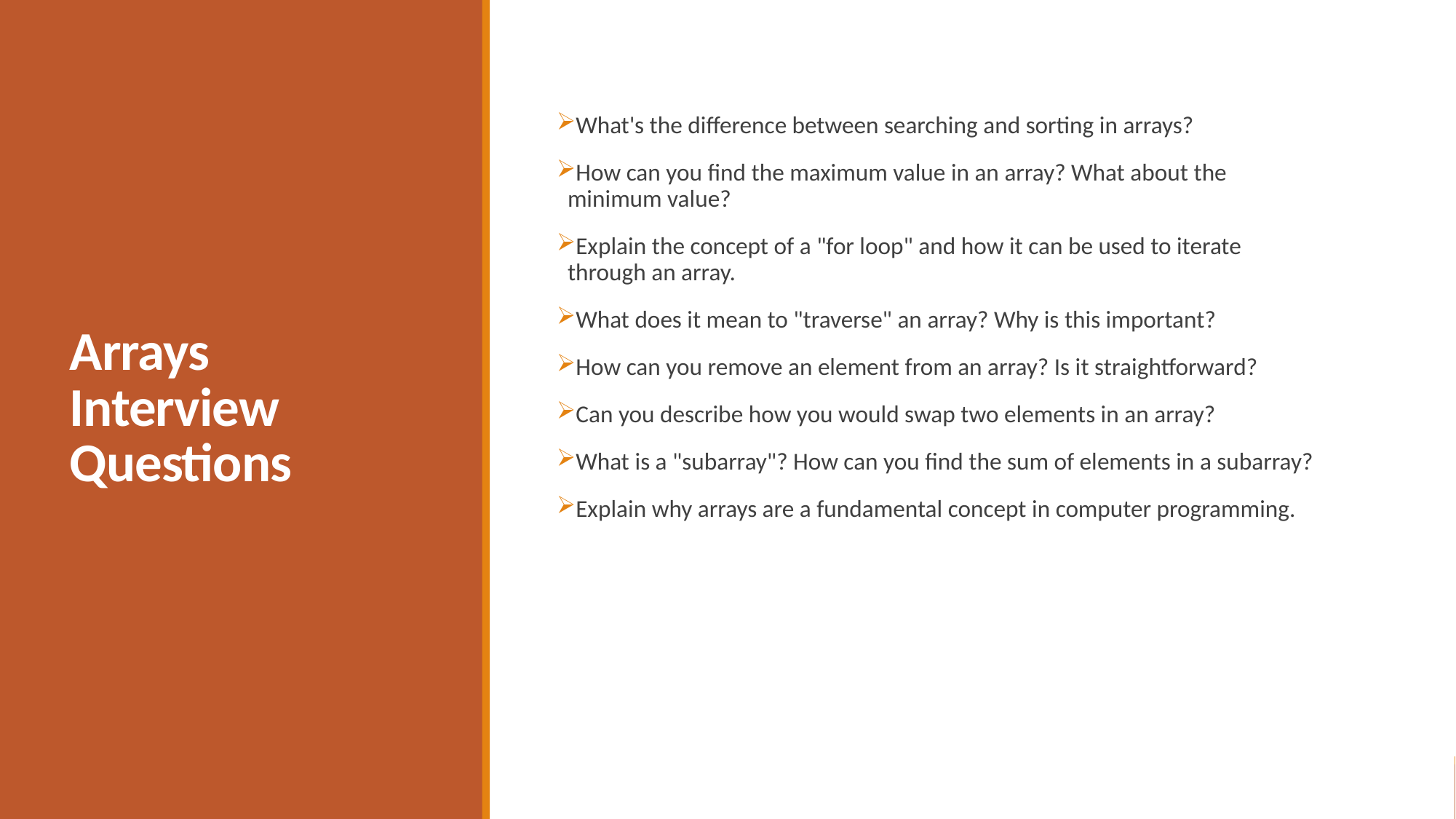

What's the difference between searching and sorting in arrays?
How can you find the maximum value in an array? What about the minimum value?
Explain the concept of a "for loop" and how it can be used to iterate through an array.
What does it mean to "traverse" an array? Why is this important?
How can you remove an element from an array? Is it straightforward?
Can you describe how you would swap two elements in an array?
What is a "subarray"? How can you find the sum of elements in a subarray?
Explain why arrays are a fundamental concept in computer programming.

# Arrays Interview Questions